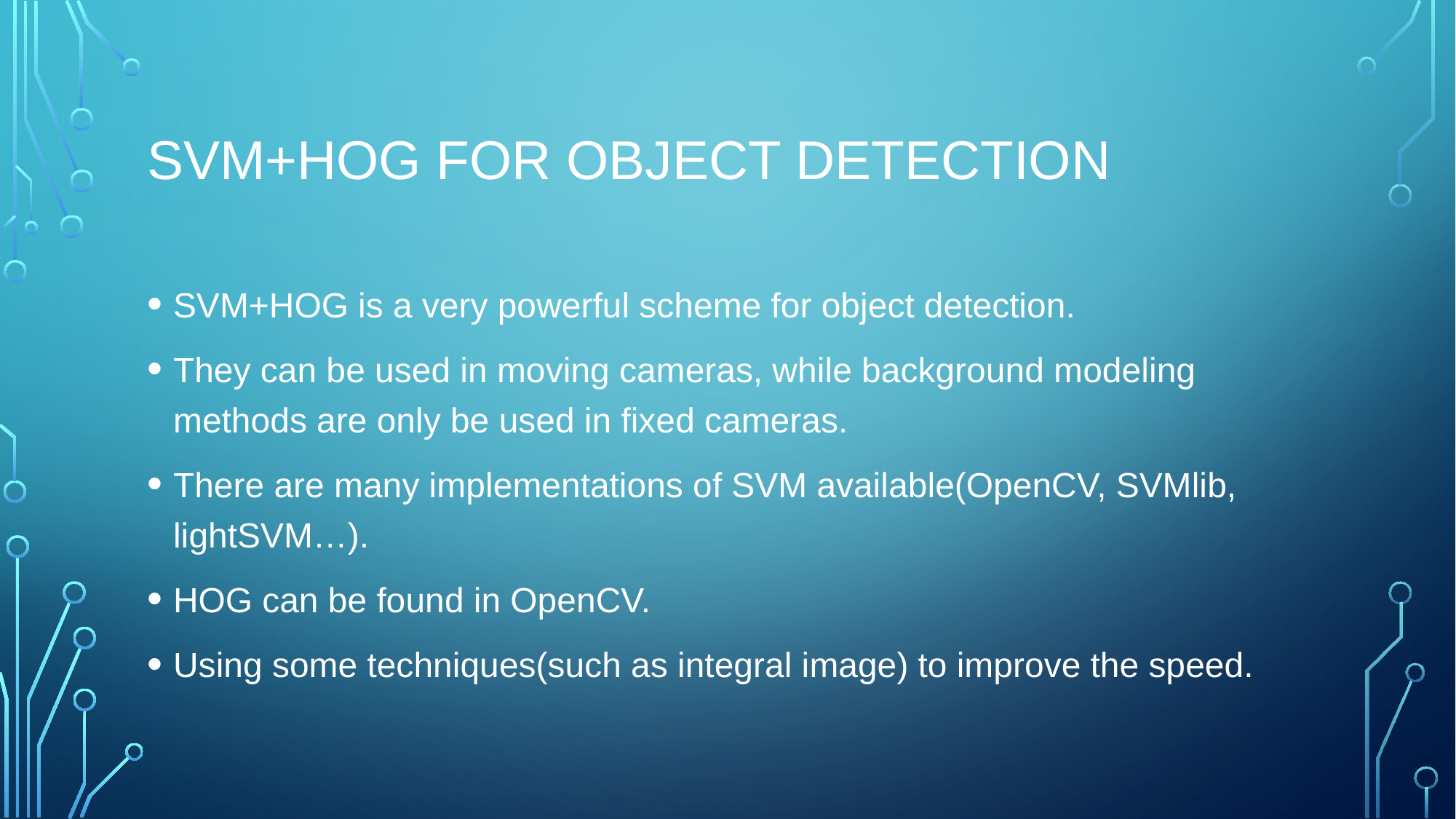

# SVM+HOG for object detection
SVM+HOG is a very powerful scheme for object detection.
They can be used in moving cameras, while background modeling methods are only be used in fixed cameras.
There are many implementations of SVM available(OpenCV, SVMlib, lightSVM…).
HOG can be found in OpenCV.
Using some techniques(such as integral image) to improve the speed.